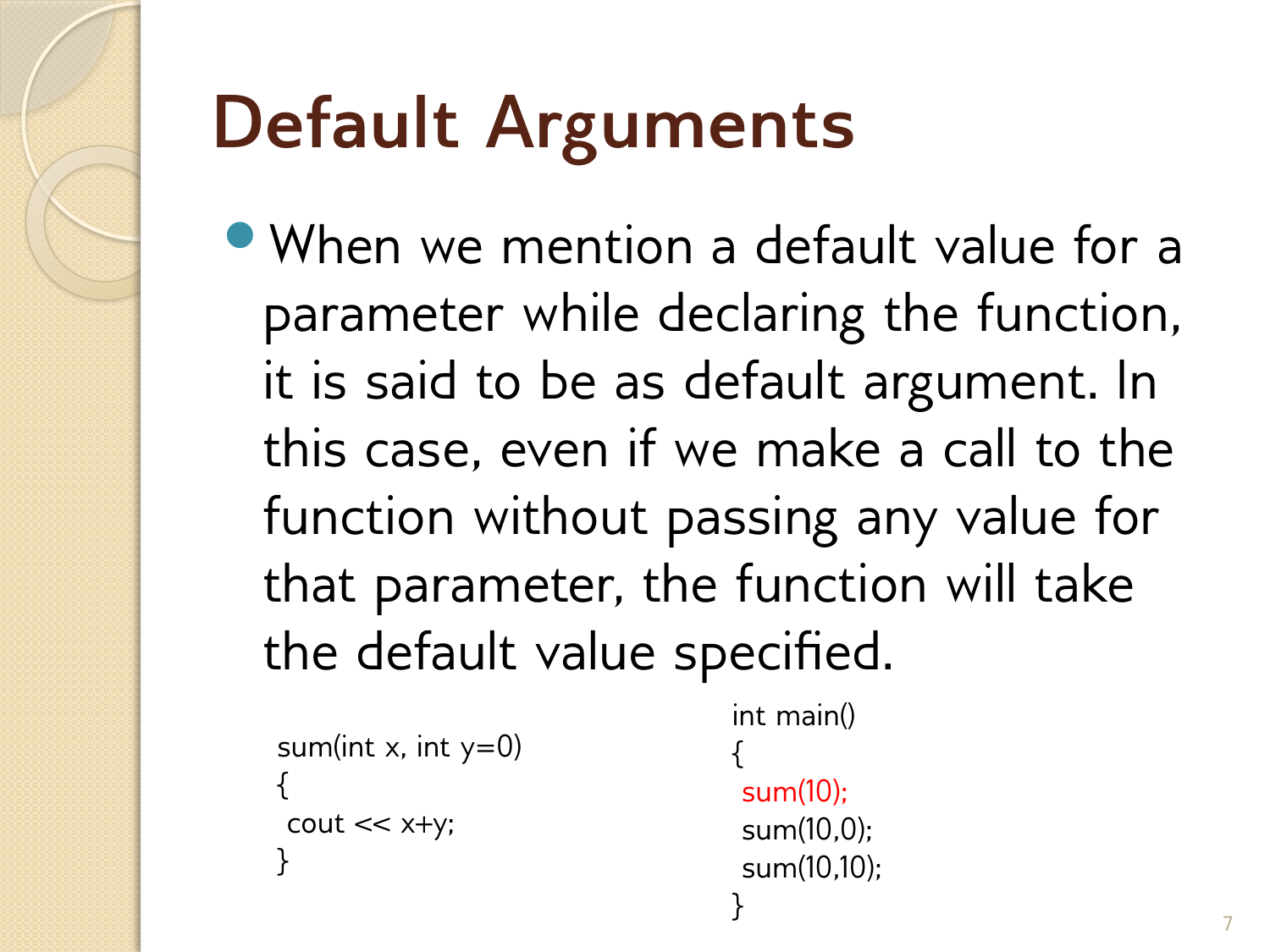

# Default Arguments
When we mention a default value for a parameter while declaring the function, it is said to be as default argument. In this case, even if we make a call to the function without passing any value for that parameter, the function will take the default value specified.
int main()
{
 sum(10);
 sum(10,0);
 sum(10,10);
}
sum(int x, int y=0)
{
 cout << x+y;
}
7